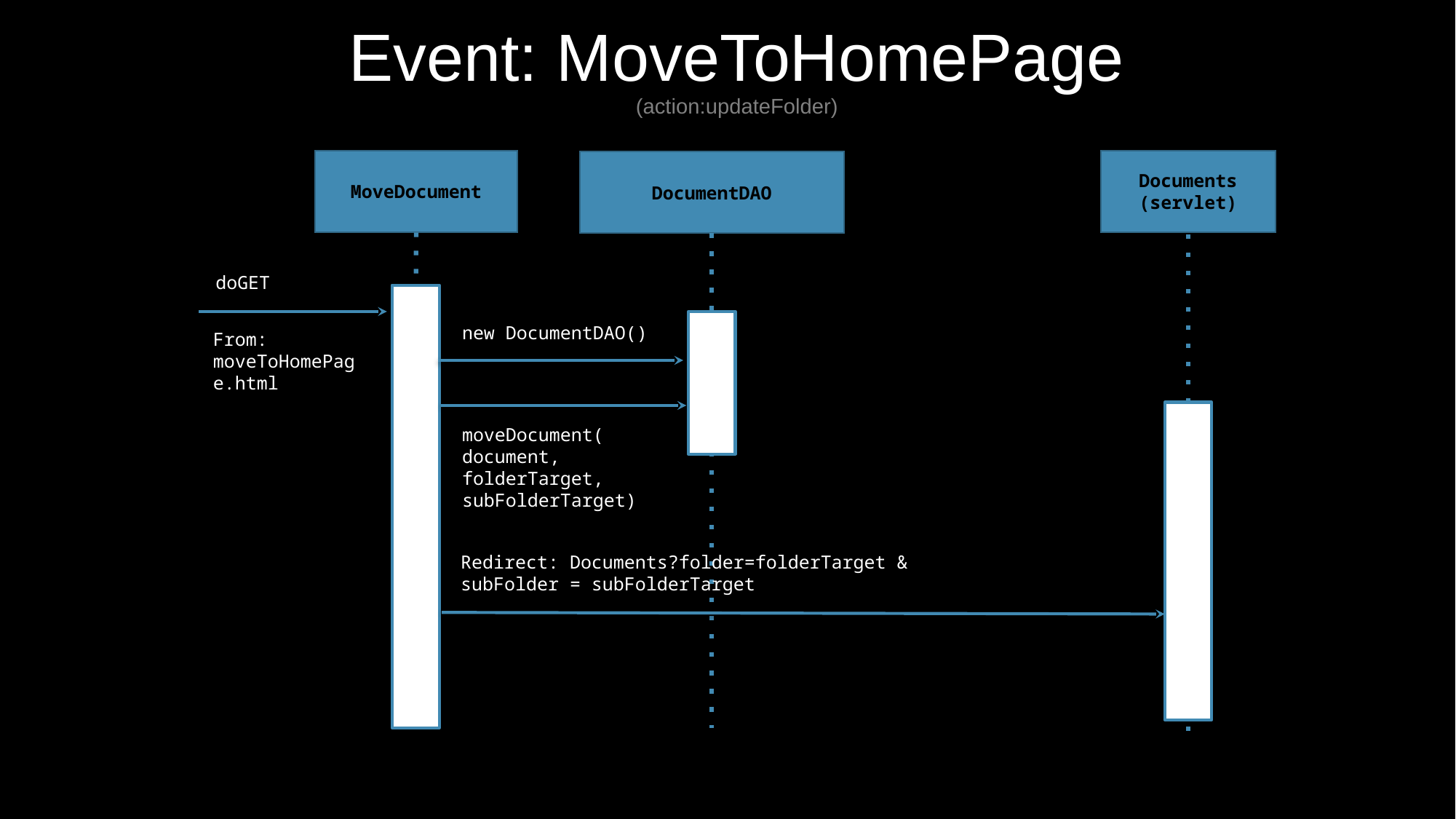

# Event: MoveToHomePage (action:updateFolder)
MoveDocument
Documents
(servlet)
DocumentDAO
doGET

new DocumentDAO()
From: moveToHomePage.html

moveDocument(
document,
folderTarget, subFolderTarget)
Redirect: Documents?folder=folderTarget & subFolder = subFolderTarget